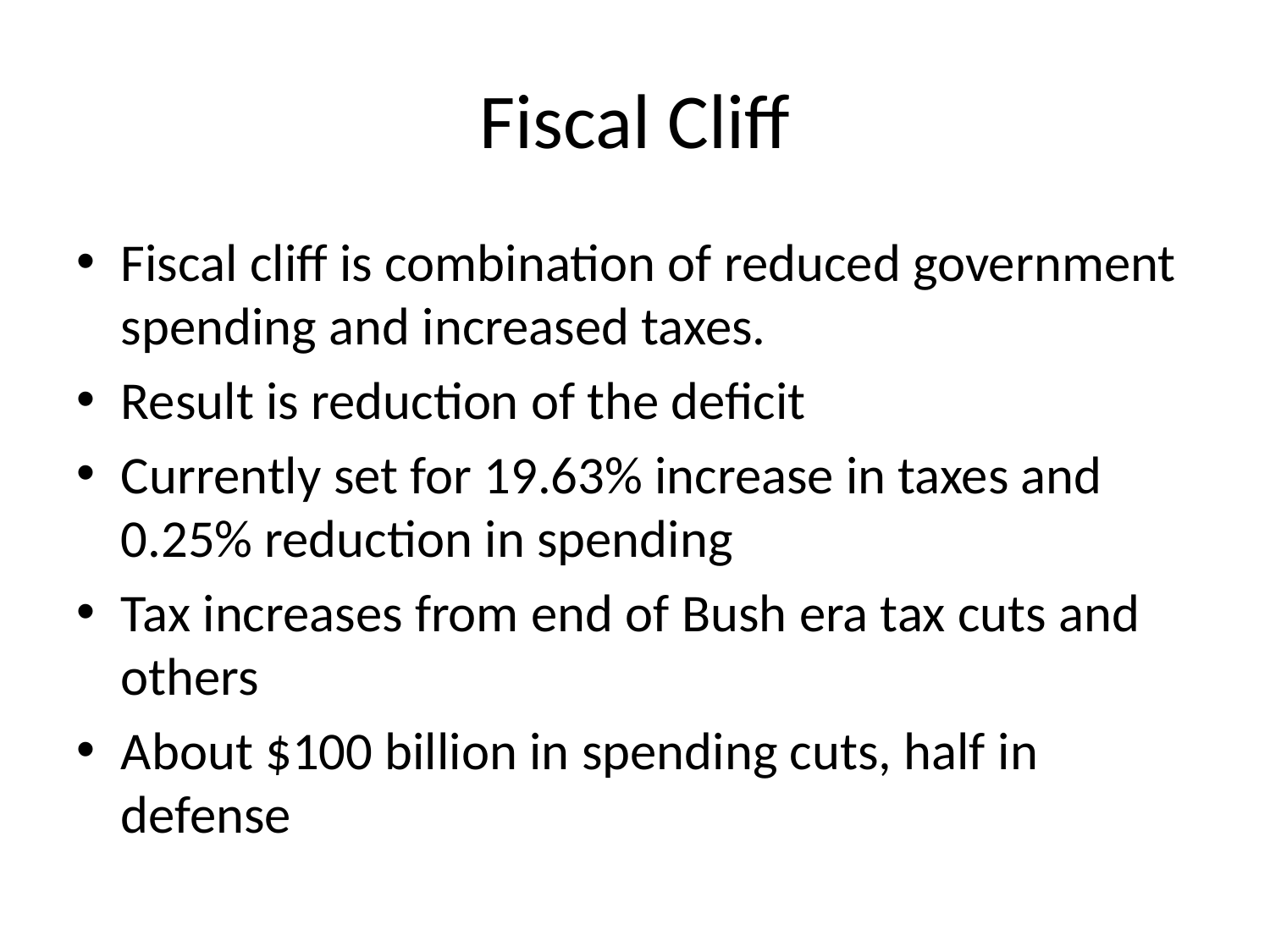

# Fiscal Cliff
Fiscal cliff is combination of reduced government spending and increased taxes.
Result is reduction of the deficit
Currently set for 19.63% increase in taxes and 0.25% reduction in spending
Tax increases from end of Bush era tax cuts and others
About $100 billion in spending cuts, half in defense